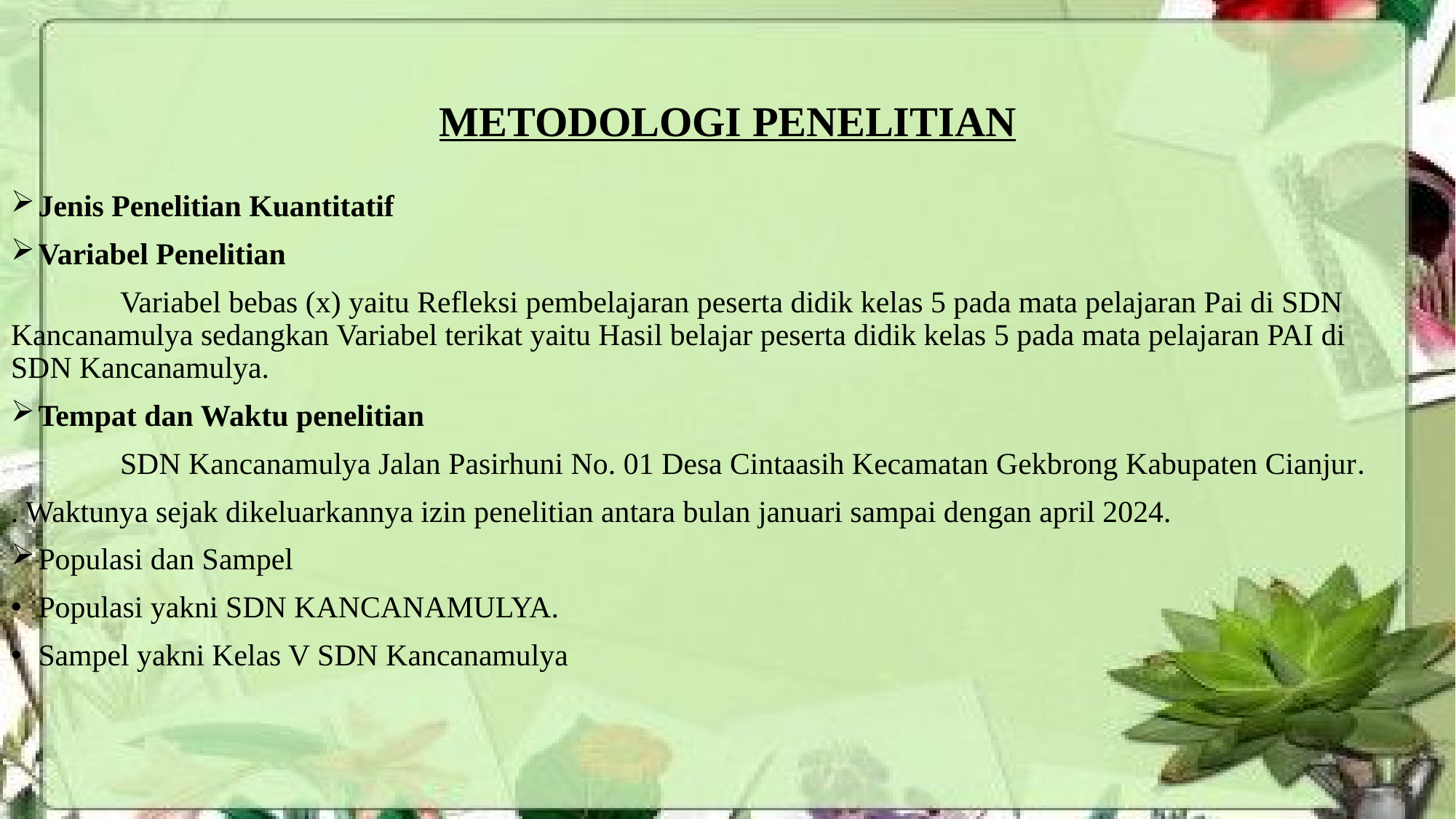

# METODOLOGI PENELITIAN
Jenis Penelitian Kuantitatif
Variabel Penelitian
	Variabel bebas (x) yaitu Refleksi pembelajaran peserta didik kelas 5 pada mata pelajaran Pai di SDN Kancanamulya sedangkan Variabel terikat yaitu Hasil belajar peserta didik kelas 5 pada mata pelajaran PAI di SDN Kancanamulya.
Tempat dan Waktu penelitian
	SDN Kancanamulya Jalan Pasirhuni No. 01 Desa Cintaasih Kecamatan Gekbrong Kabupaten Cianjur.
. Waktunya sejak dikeluarkannya izin penelitian antara bulan januari sampai dengan april 2024.
Populasi dan Sampel
Populasi yakni SDN KANCANAMULYA.
Sampel yakni Kelas V SDN Kancanamulya